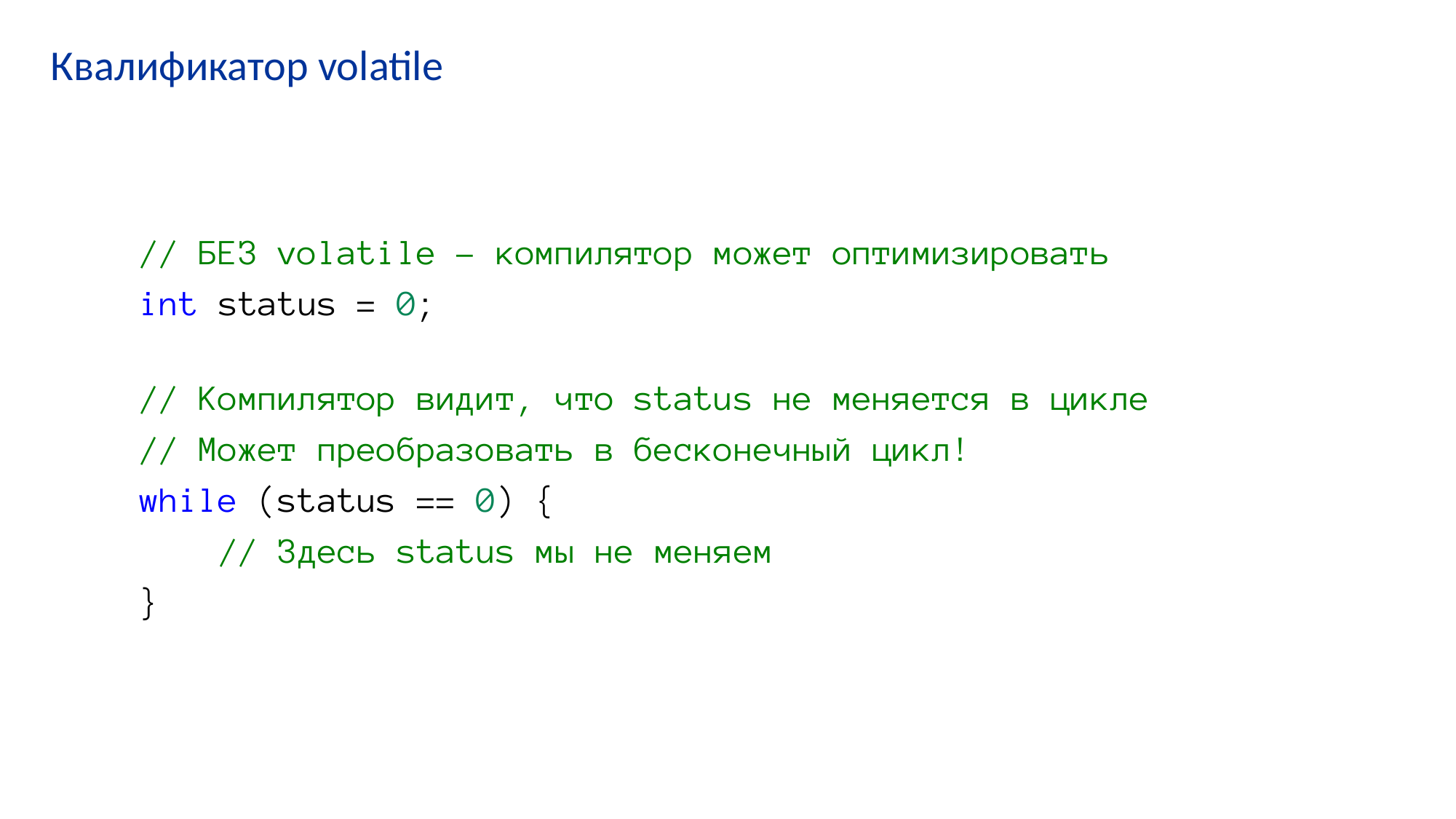

# Квалификатор volatile

// БЕЗ volatile - компилятор может оптимизировать
int status = 0;
// Компилятор видит, что status не меняется в цикле
// Может преобразовать в бесконечный цикл!
while (status == 0) {
    // Здесь status мы не меняем
}